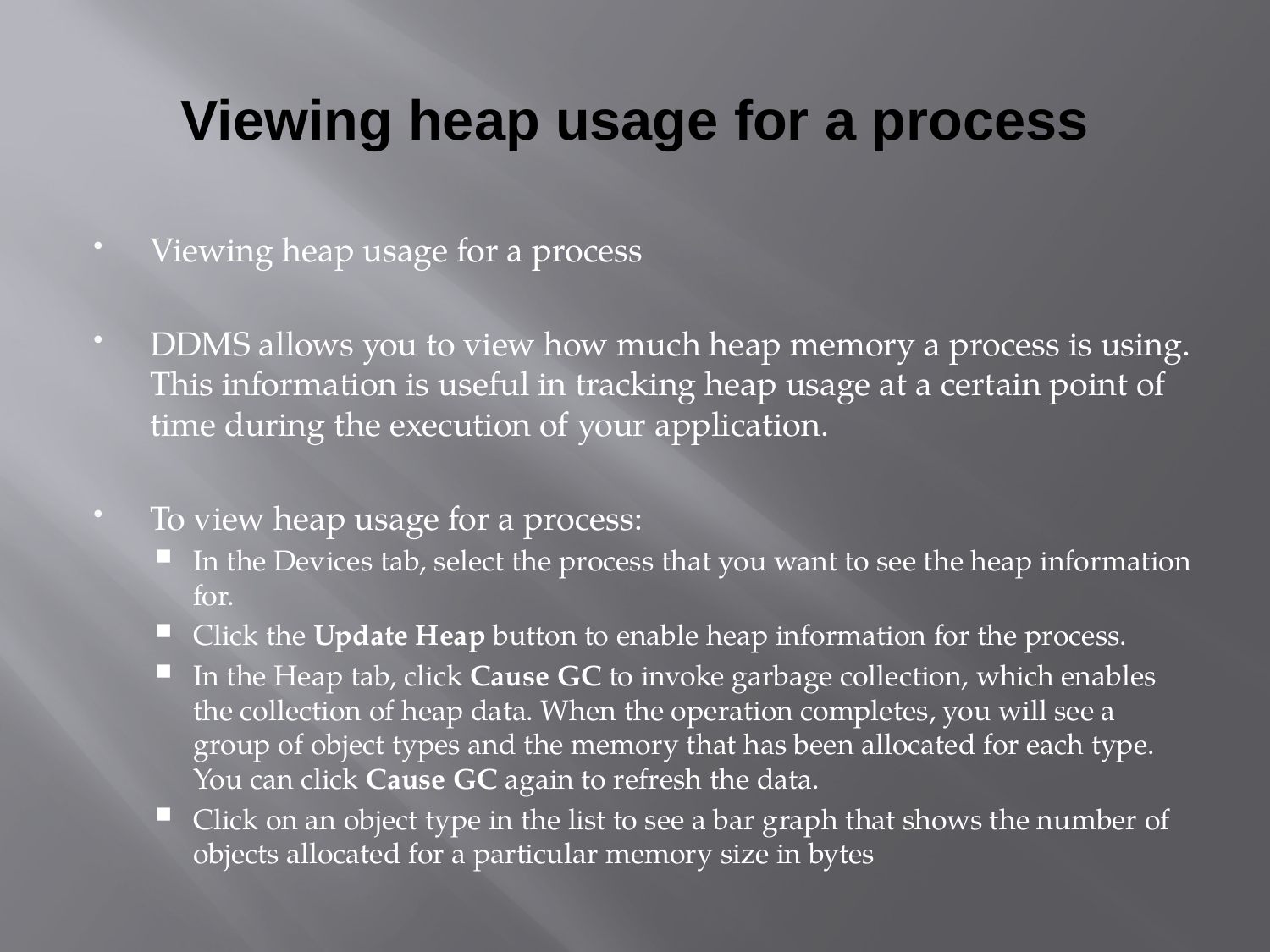

# Viewing heap usage for a process
Viewing heap usage for a process

DDMS allows you to view how much heap memory a process is using. This information is useful in tracking heap usage at a certain point of time during the execution of your application.

To view heap usage for a process:
In the Devices tab, select the process that you want to see the heap information for.
Click the Update Heap button to enable heap information for the process.
In the Heap tab, click Cause GC to invoke garbage collection, which enables the collection of heap data. When the operation completes, you will see a group of object types and the memory that has been allocated for each type. You can click Cause GC again to refresh the data.
Click on an object type in the list to see a bar graph that shows the number of objects allocated for a particular memory size in bytes